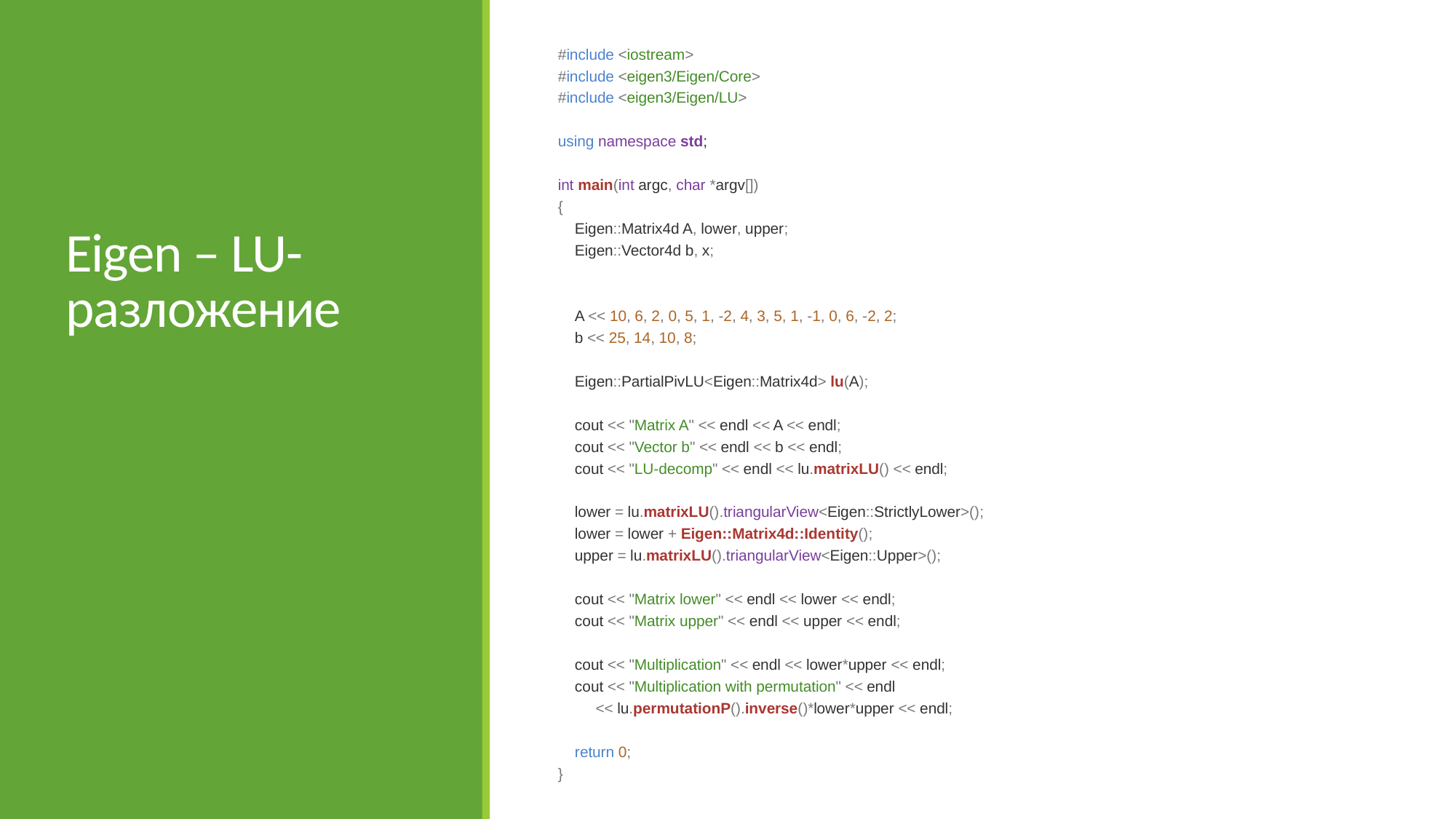

#include <iostream>
#include <eigen3/Eigen/Core>
#include <eigen3/Eigen/LU>
using namespace std;
int main(int argc, char *argv[])
{
    Eigen::Matrix4d A, lower, upper;
    Eigen::Vector4d b, x;
    A << 10, 6, 2, 0, 5, 1, -2, 4, 3, 5, 1, -1, 0, 6, -2, 2;
    b << 25, 14, 10, 8;
    Eigen::PartialPivLU<Eigen::Matrix4d> lu(A);
    cout << "Matrix A" << endl << A << endl;
    cout << "Vector b" << endl << b << endl;
    cout << "LU-decomp" << endl << lu.matrixLU() << endl;
    lower = lu.matrixLU().triangularView<Eigen::StrictlyLower>();
    lower = lower + Eigen::Matrix4d::Identity();
    upper = lu.matrixLU().triangularView<Eigen::Upper>();
    cout << "Matrix lower" << endl << lower << endl;
    cout << "Matrix upper" << endl << upper << endl;
    cout << "Multiplication" << endl << lower*upper << endl;
    cout << "Multiplication with permutation" << endl
         << lu.permutationP().inverse()*lower*upper << endl;
    return 0;
}
# Eigen – LU-разложение